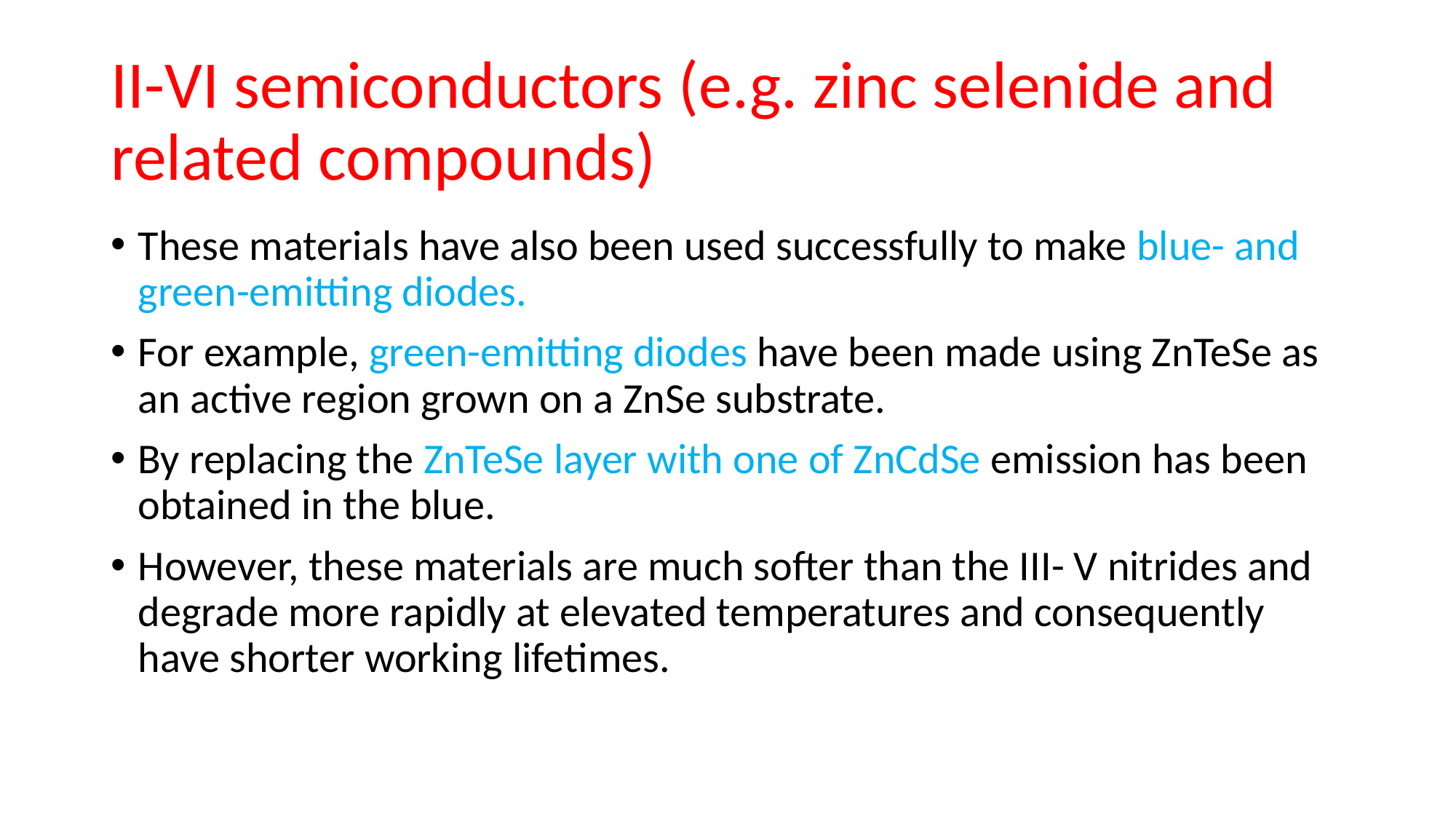

# II-VI semiconductors (e.g. zinc selenide and related compounds)
These materials have also been used successfully to make blue- and green-emitting diodes.
For example, green-emitting diodes have been made using ZnTeSe as an active region grown on a ZnSe substrate.
By replacing the ZnTeSe layer with one of ZnCdSe emission has been obtained in the blue.
However, these materials are much softer than the III- V nitrides and degrade more rapidly at elevated temperatures and consequently have shorter working lifetimes.